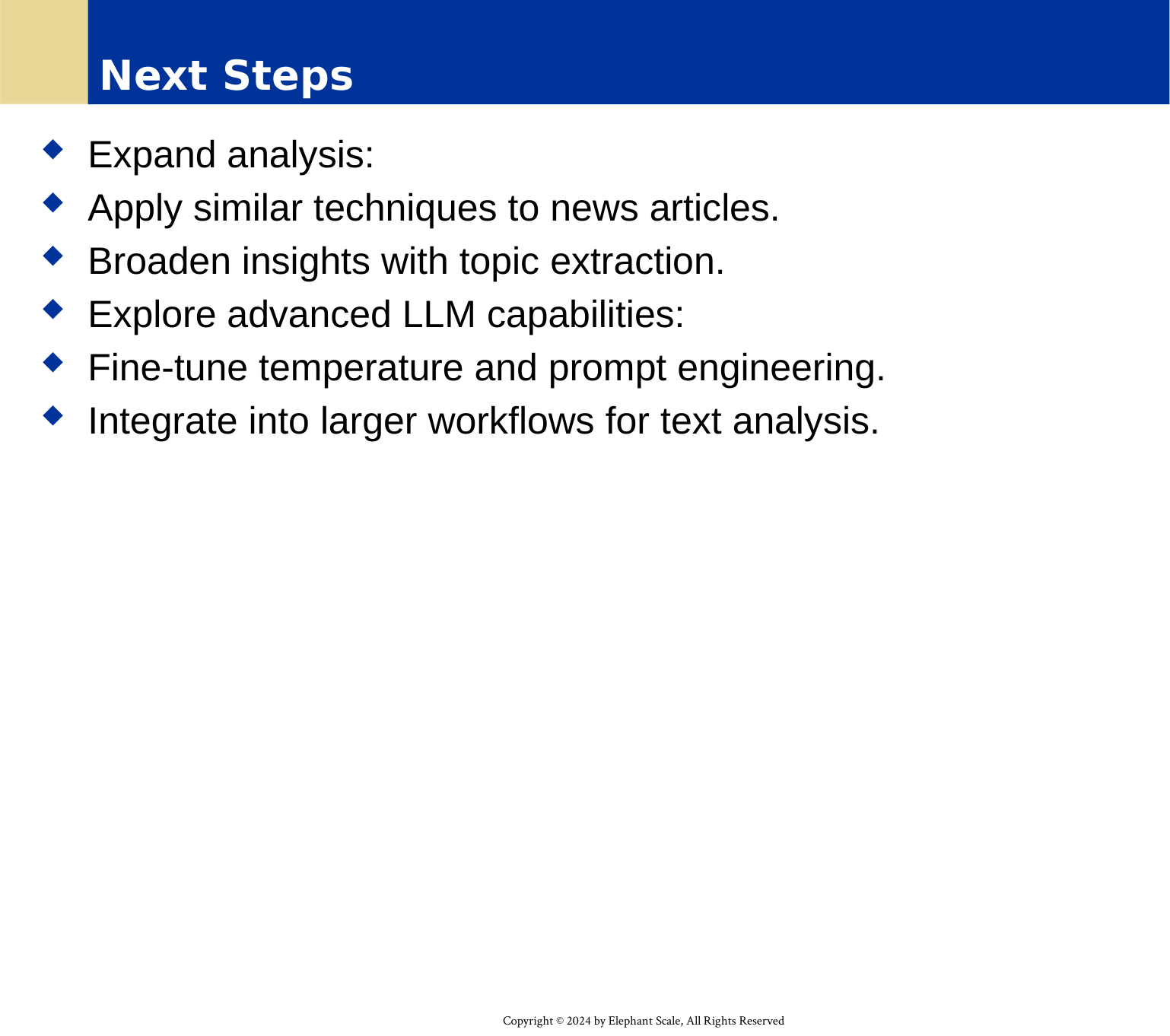

# Next Steps
 Expand analysis:
 Apply similar techniques to news articles.
 Broaden insights with topic extraction.
 Explore advanced LLM capabilities:
 Fine-tune temperature and prompt engineering.
 Integrate into larger workflows for text analysis.
Copyright © 2024 by Elephant Scale, All Rights Reserved